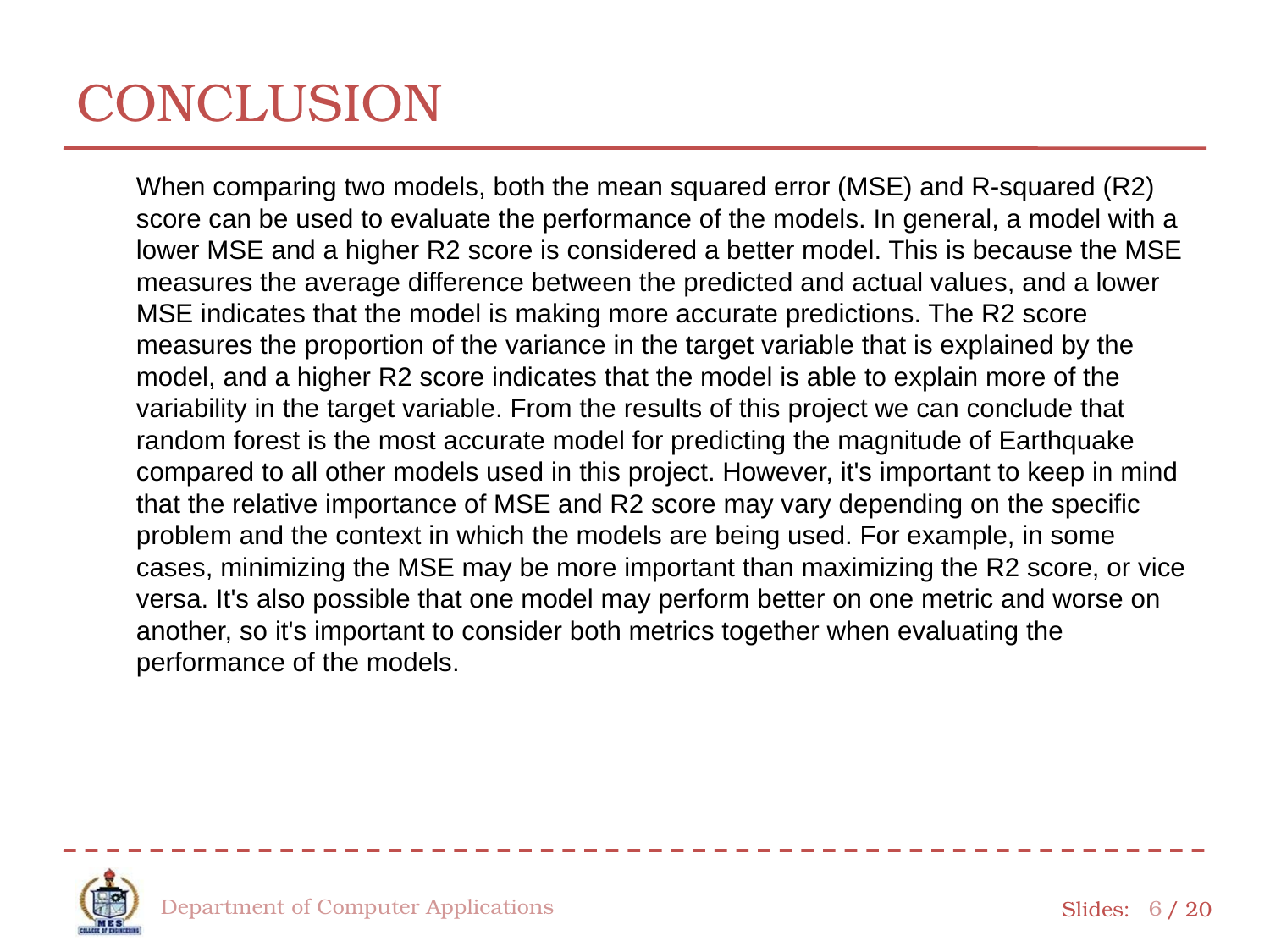

# CONCLUSION
When comparing two models, both the mean squared error (MSE) and R-squared (R2) score can be used to evaluate the performance of the models. In general, a model with a lower MSE and a higher R2 score is considered a better model. This is because the MSE measures the average difference between the predicted and actual values, and a lower MSE indicates that the model is making more accurate predictions. The R2 score measures the proportion of the variance in the target variable that is explained by the model, and a higher R2 score indicates that the model is able to explain more of the variability in the target variable. From the results of this project we can conclude that random forest is the most accurate model for predicting the magnitude of Earthquake compared to all other models used in this project. However, it's important to keep in mind that the relative importance of MSE and R2 score may vary depending on the specific problem and the context in which the models are being used. For example, in some cases, minimizing the MSE may be more important than maximizing the R2 score, or vice versa. It's also possible that one model may perform better on one metric and worse on another, so it's important to consider both metrics together when evaluating the performance of the models.
Department of Computer Applications
6